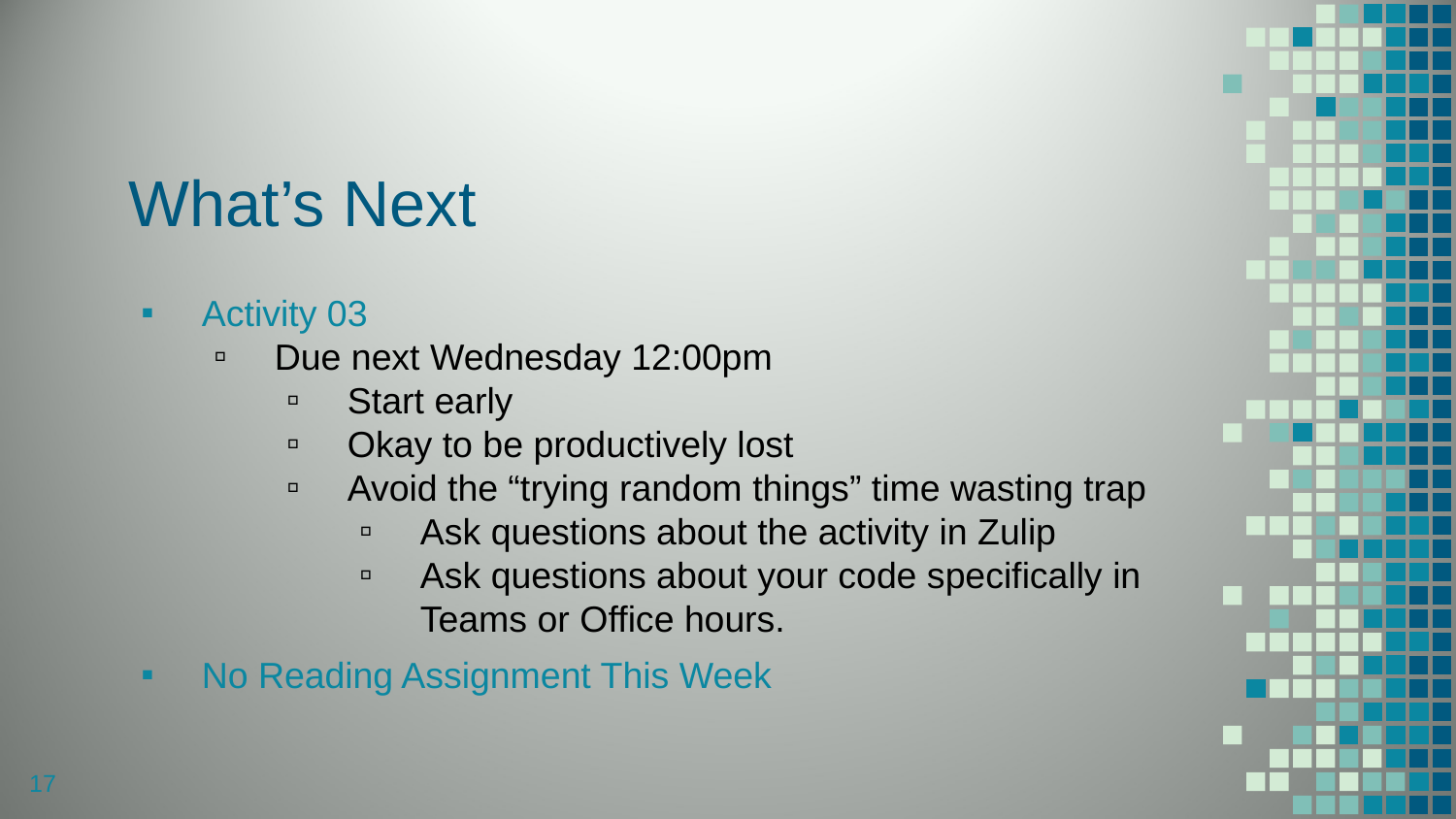

# What’s Next
Activity 03
Due next Wednesday 12:00pm
Start early
Okay to be productively lost
Avoid the “trying random things” time wasting trap
Ask questions about the activity in Zulip
Ask questions about your code specifically in Teams or Office hours.
No Reading Assignment This Week
17